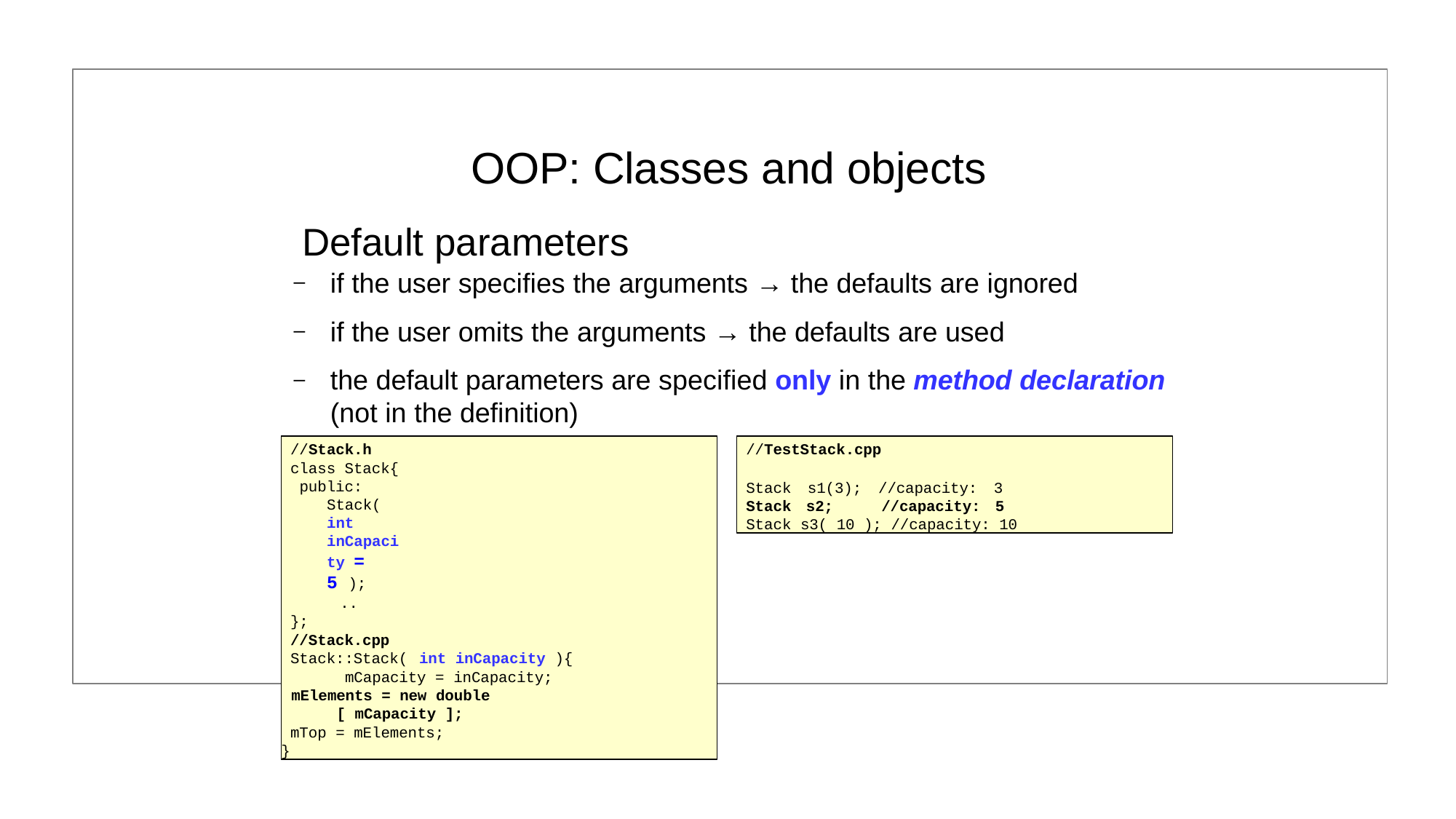

# OOP: Classes and objects
Default parameters
if the user specifies the arguments → the defaults are ignored
if the user omits the arguments → the defaults are used
the default parameters are specified only in the method declaration
(not in the definition)
//Stack.h  class Stack{  public:
Stack( int inCapacity = 5 );
..
};
//Stack.cpp
Stack::Stack( int inCapacity ){  mCapacity = inCapacity;
mElements = new double [ mCapacity ];
mTop = mElements;
}
//TestStack.cpp

Stack s1(3); //capacity: 3  Stack s2;  //capacity: 5  Stack s3( 10 ); //capacity: 10